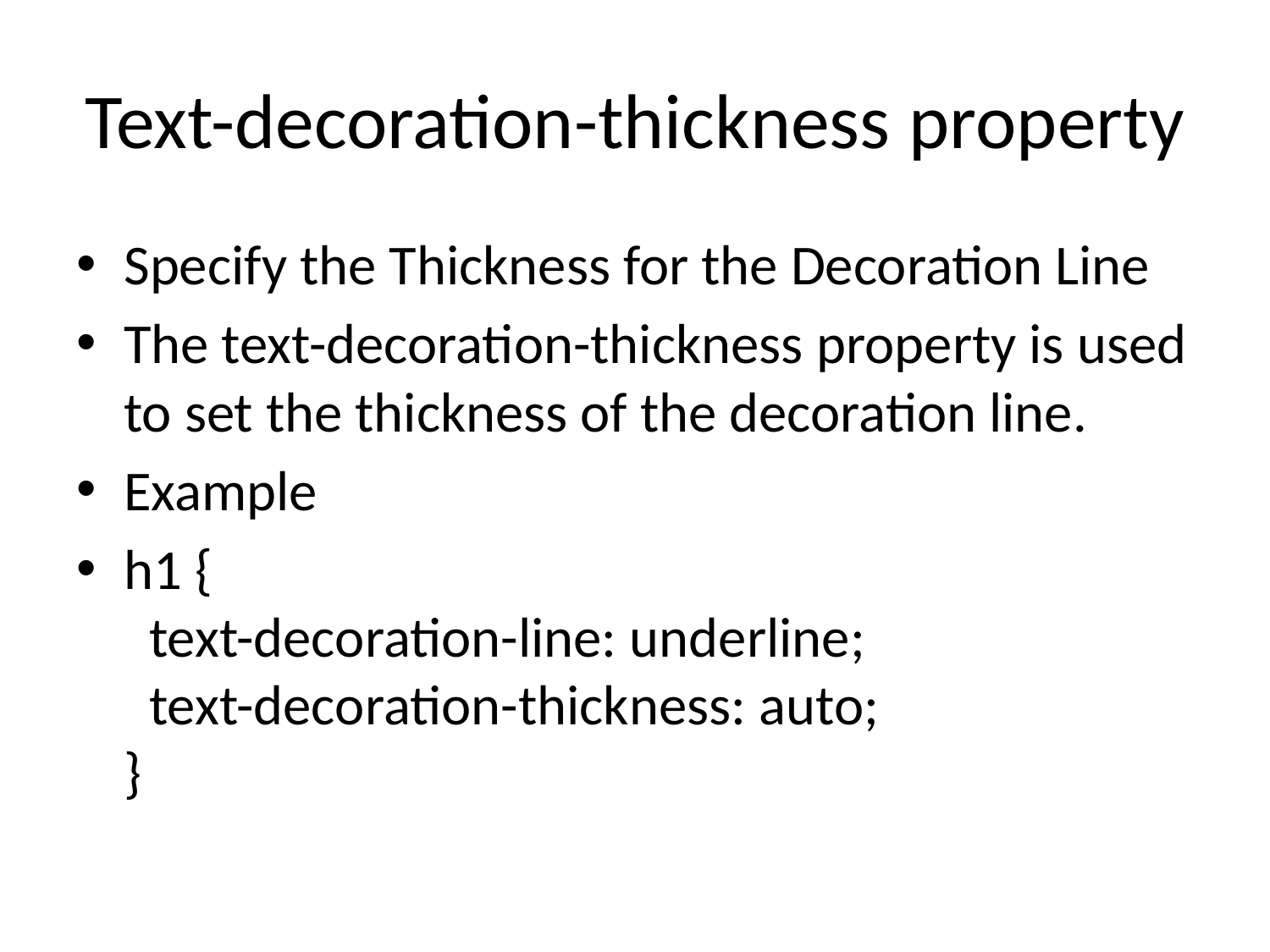

# Text-decoration-thickness property
Specify the Thickness for the Decoration Line
The text-decoration-thickness property is used to set the thickness of the decoration line.
Example
h1 {
  text-decoration-line: underline;
  text-decoration-thickness: auto;
}